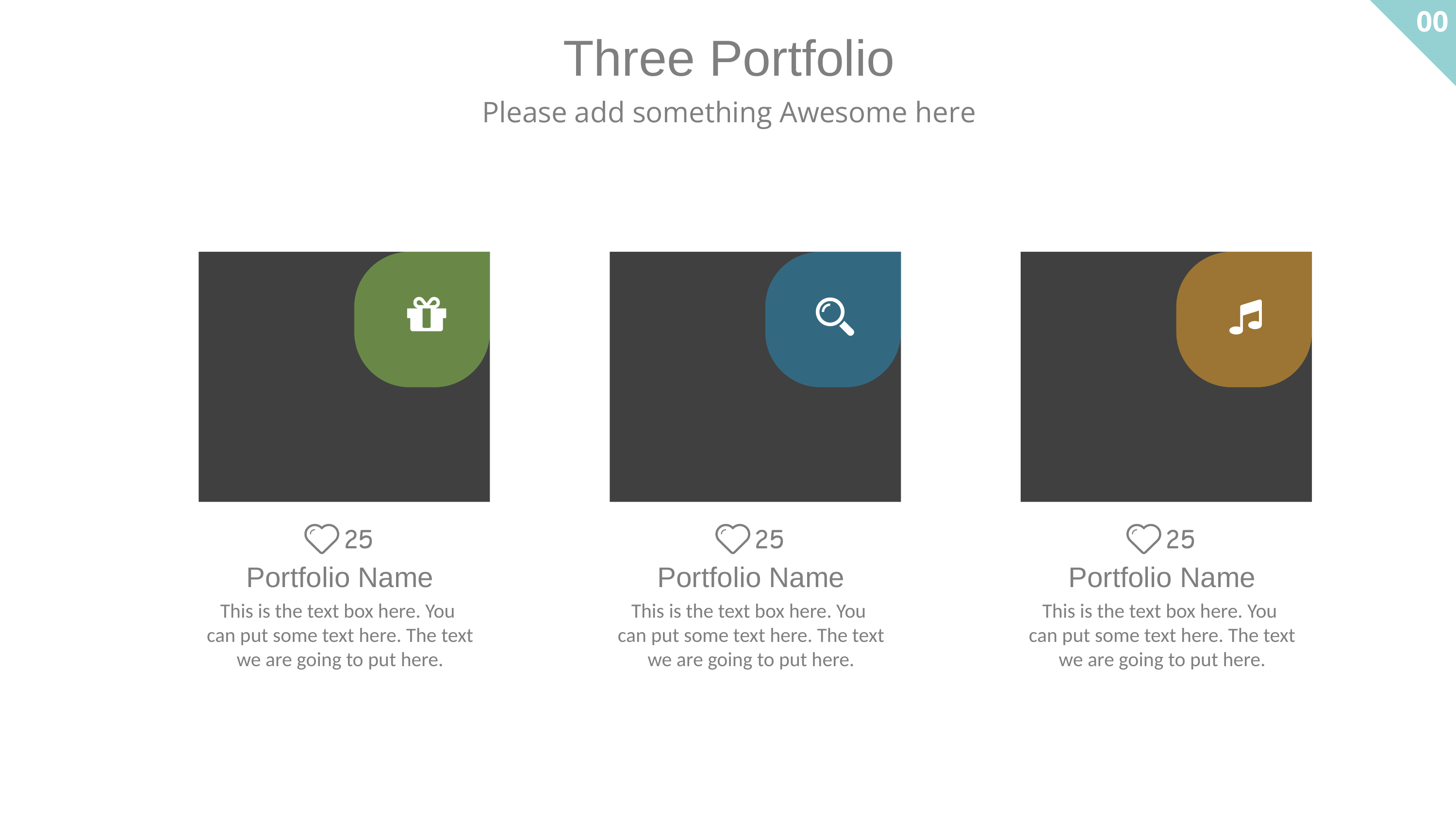

00
Three Portfolio
Please add something Awesome here

25

Portfolio Name
This is the text box here. You
can put some text here. The text we are going to put here.
25

Portfolio Name
This is the text box here. You
can put some text here. The text we are going to put here.
25

Portfolio Name
This is the text box here. You
can put some text here. The text we are going to put here.